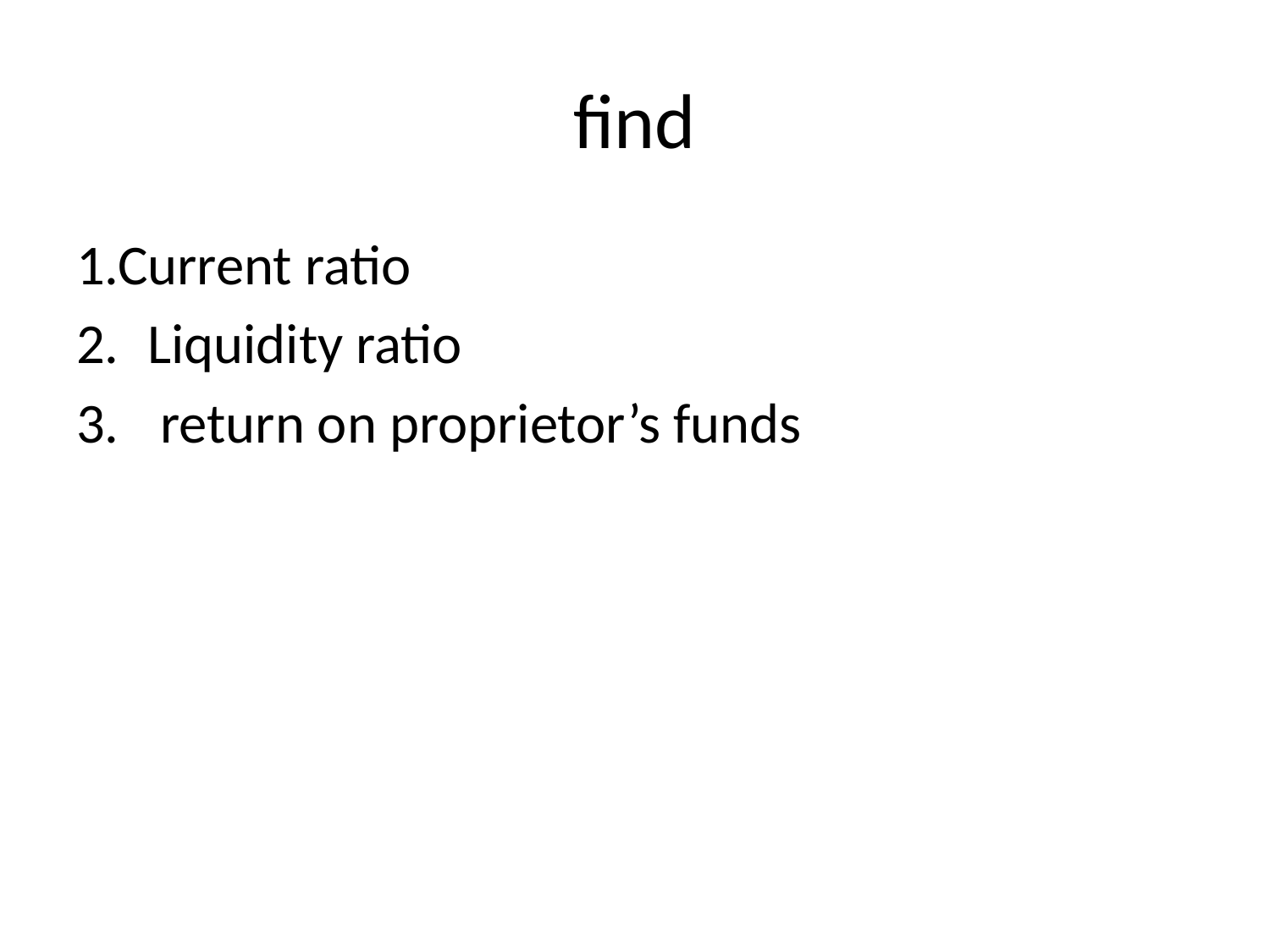

# find
1.Current ratio
Liquidity ratio
 return on proprietor’s funds